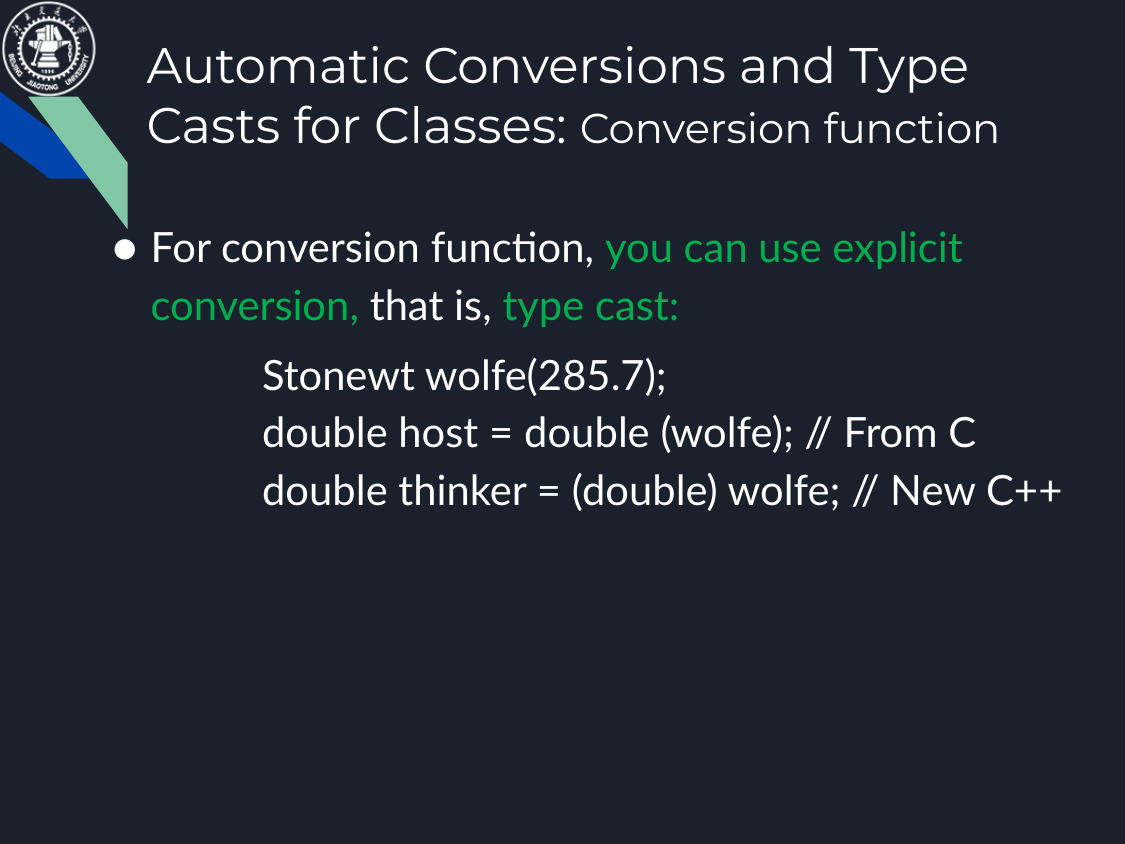

# Automatic Conversions and Type Casts for Classes: Conversion function
For conversion function, you can use explicit conversion, that is, type cast:
	Stonewt wolfe(285.7);
	double host = double (wolfe); // From C
	double thinker = (double) wolfe; // New C++